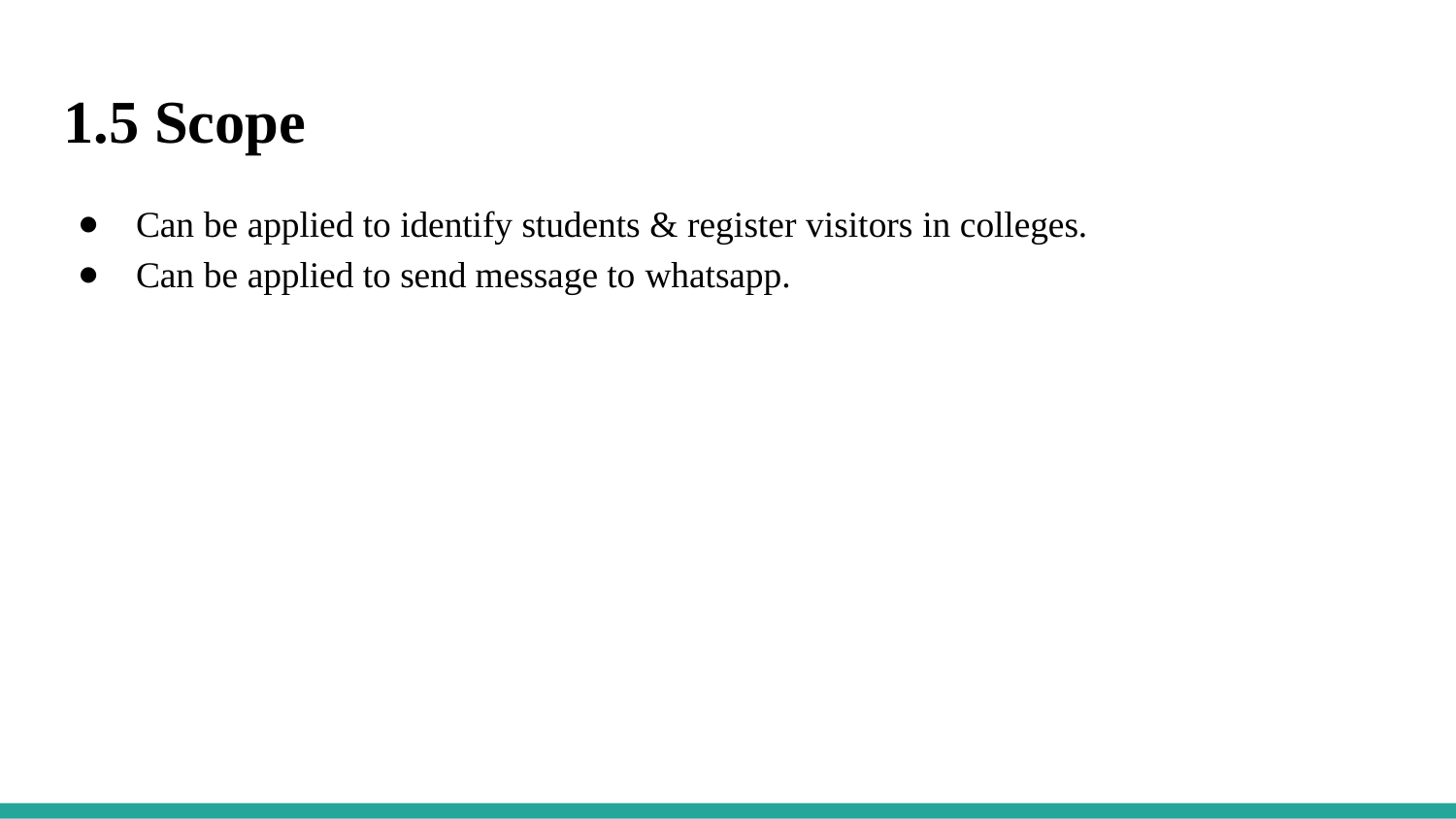

# 1.5 Scope
Can be applied to identify students & register visitors in colleges.
Can be applied to send message to whatsapp.